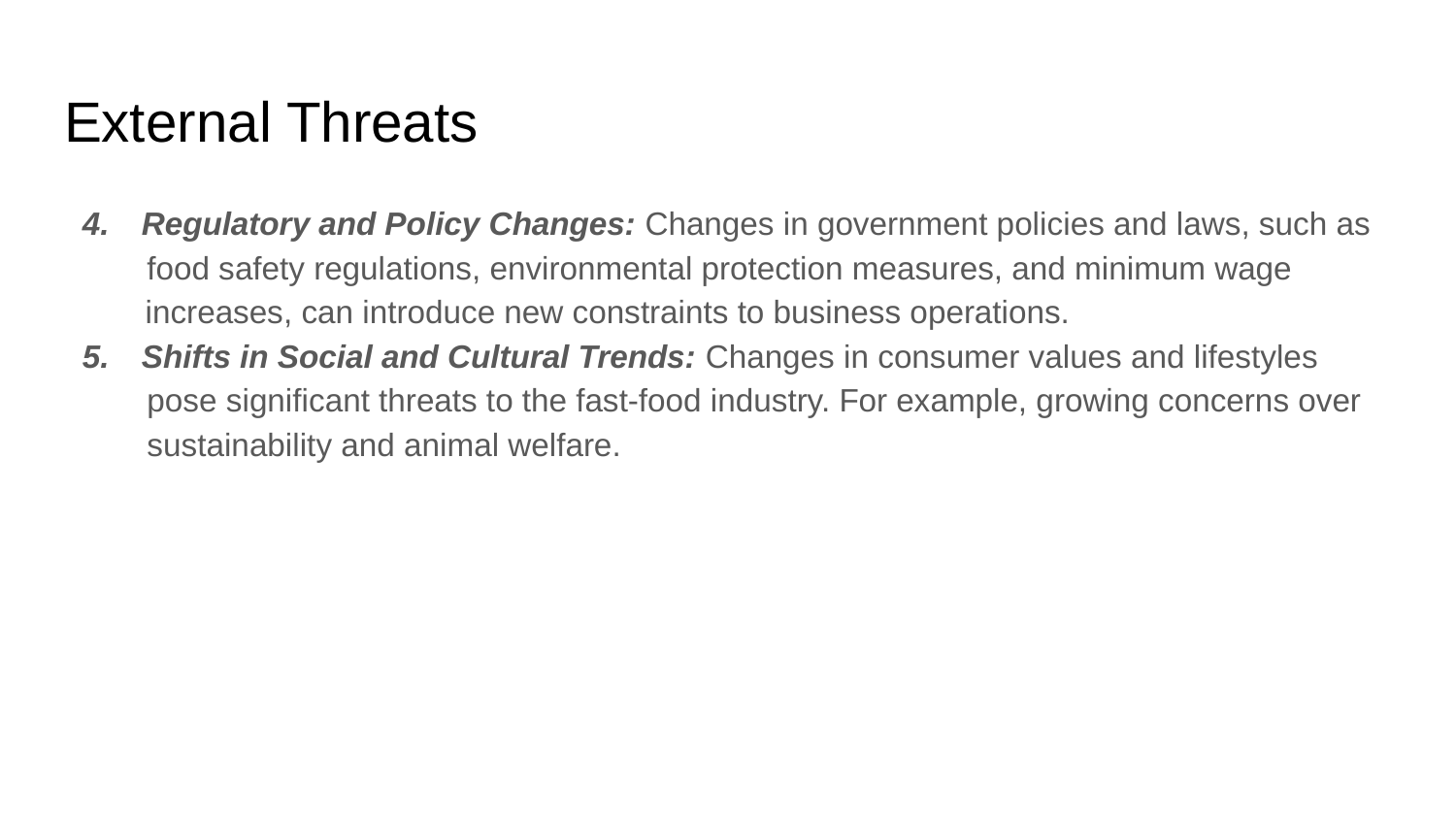

# External Threats

4. Regulatory and Policy Changes: Changes in government policies and laws, such as   food safety regulations, environmental protection measures, and minimum wage            increases, can introduce new constraints to business operations.
5. Shifts in Social and Cultural Trends: Changes in consumer values and lifestyles   pose significant threats to the fast-food industry. For example, growing concerns over   sustainability and animal welfare.